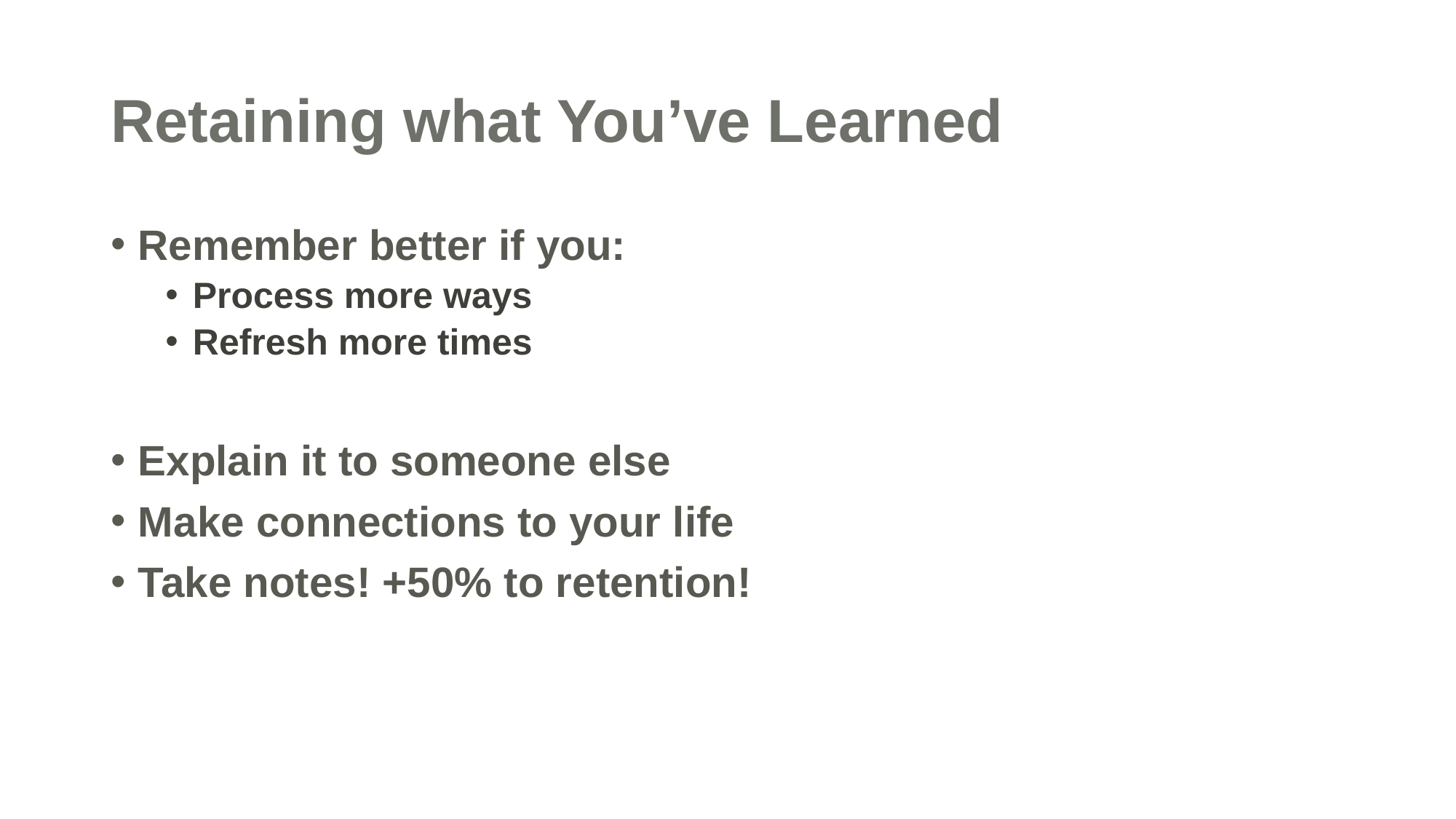

# Retaining what You’ve Learned
Remember better if you:
Process more ways
Refresh more times

Explain it to someone else
Make connections to your life
Take notes! +50% to retention!